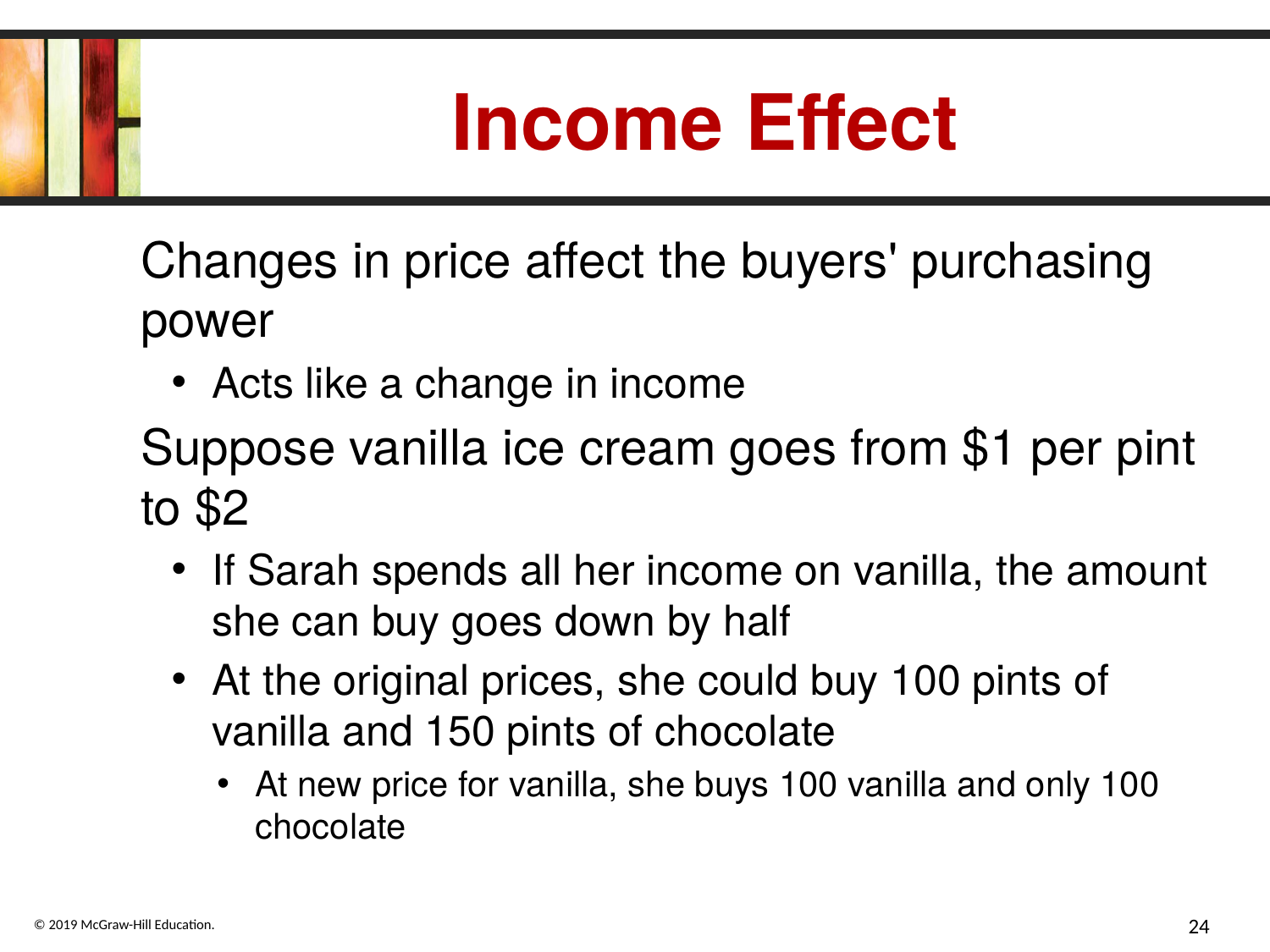

# Income Effect
Changes in price affect the buyers' purchasing power
Acts like a change in income
Suppose vanilla ice cream goes from $1 per pint to $2
If Sarah spends all her income on vanilla, the amount she can buy goes down by half
At the original prices, she could buy 100 pints of vanilla and 150 pints of chocolate
At new price for vanilla, she buys 100 vanilla and only 100 chocolate